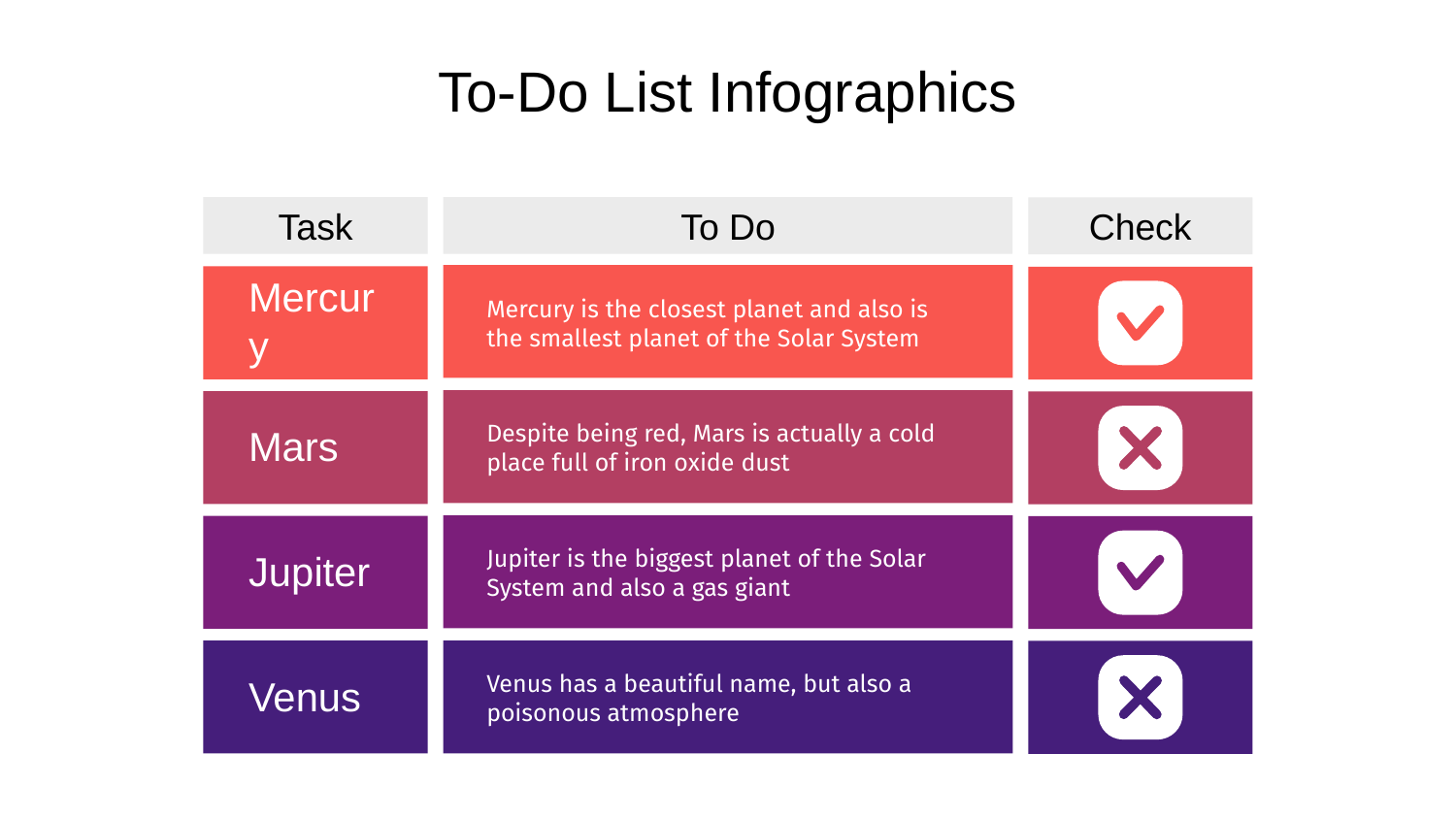

# To-Do List Infographics
Task

To Do

Check

Mercury is the closest planet and also is the smallest planet of the Solar System
Mercury

Despite being red, Mars is actually a cold place full of iron oxide dust
Mars

Jupiter is the biggest planet of the Solar System and also a gas giant
Jupiter

Venus has a beautiful name, but also a poisonous atmosphere
Venus